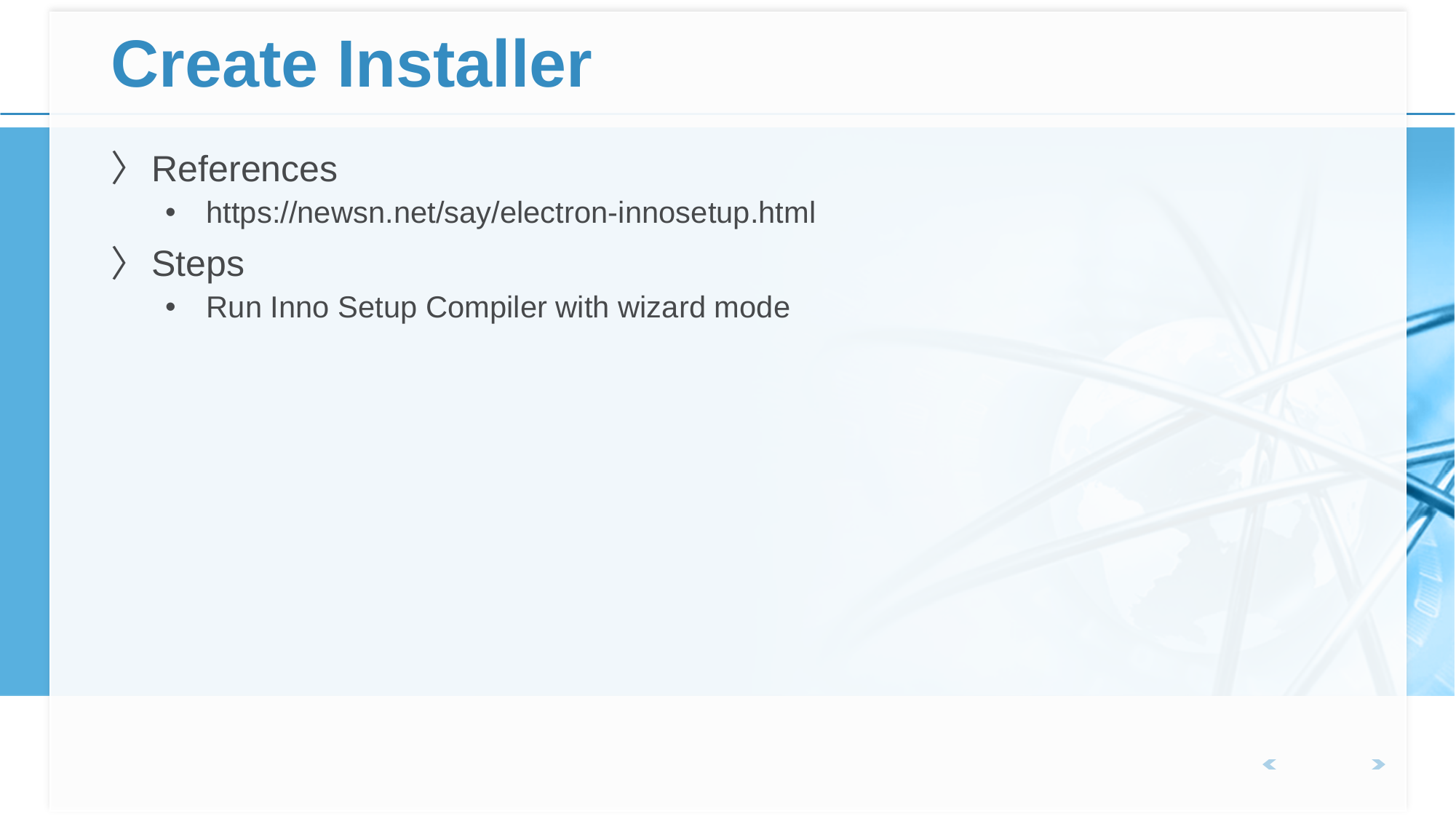

# Create Installer
References
https://newsn.net/say/electron-innosetup.html
Steps
Run Inno Setup Compiler with wizard mode